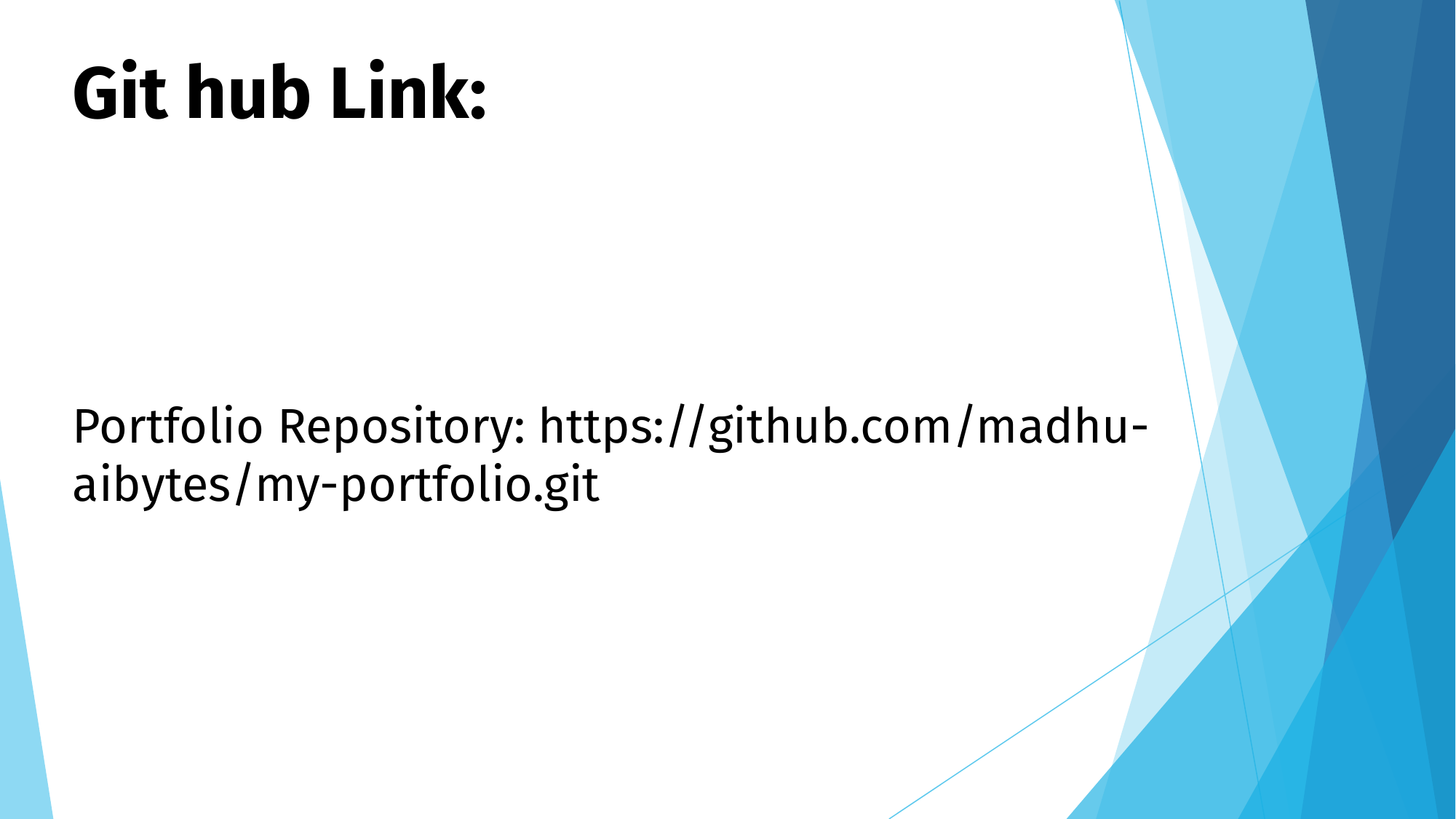

# Git hub Link: Portfolio Repository: https://github.com/madhu-aibytes/my-portfolio.git